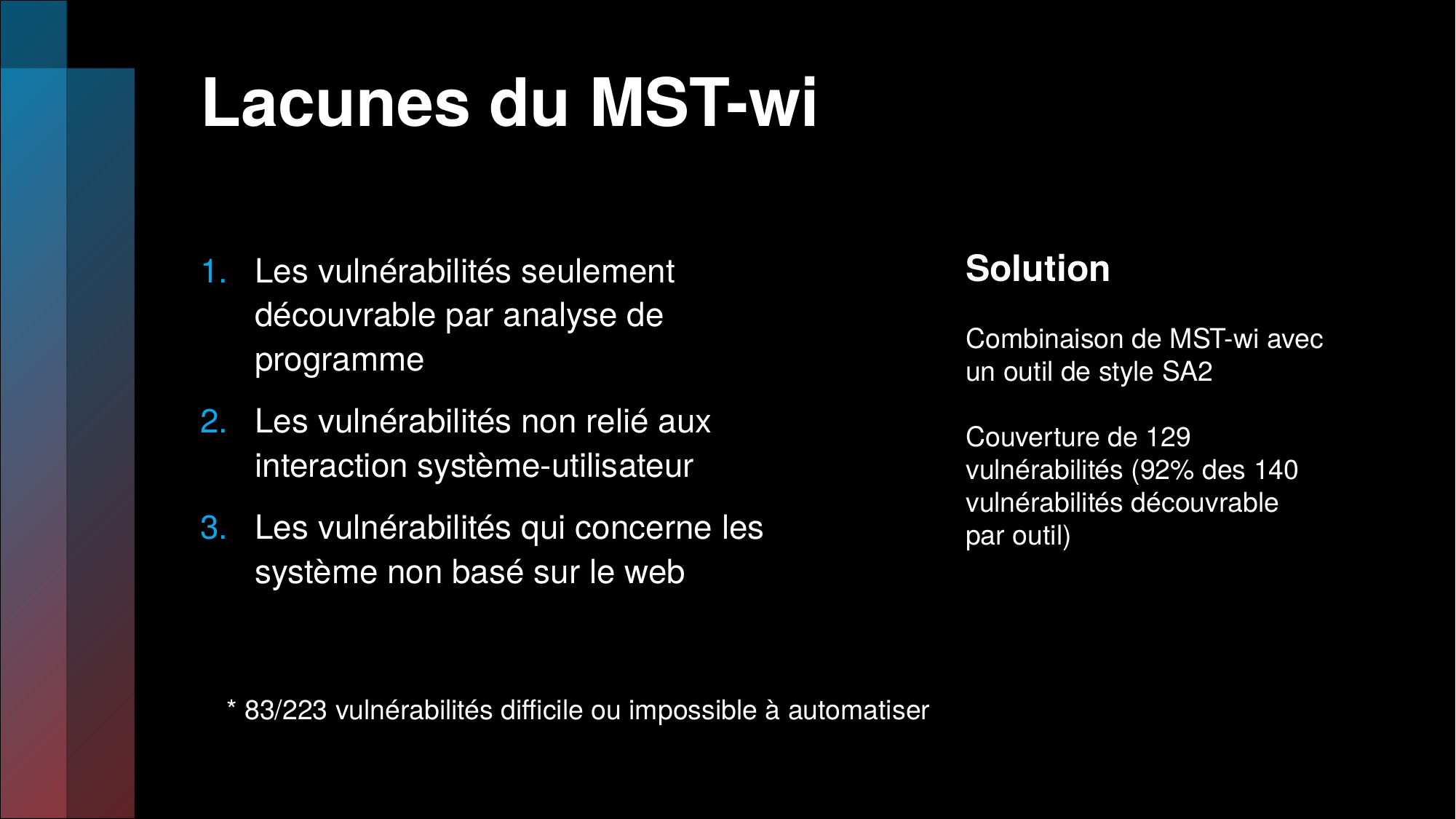

# Lacunes du MST-wi
Solution

Combinaison de MST-wi avec un outil de style SA2

Couverture de 129 vulnérabilités (92% des 140 vulnérabilités découvrable par outil)
Les vulnérabilités seulement découvrable par analyse de programme
Les vulnérabilités non relié aux interaction système-utilisateur
Les vulnérabilités qui concerne les système non basé sur le web
* 83/223 vulnérabilités difficile ou impossible à automatiser